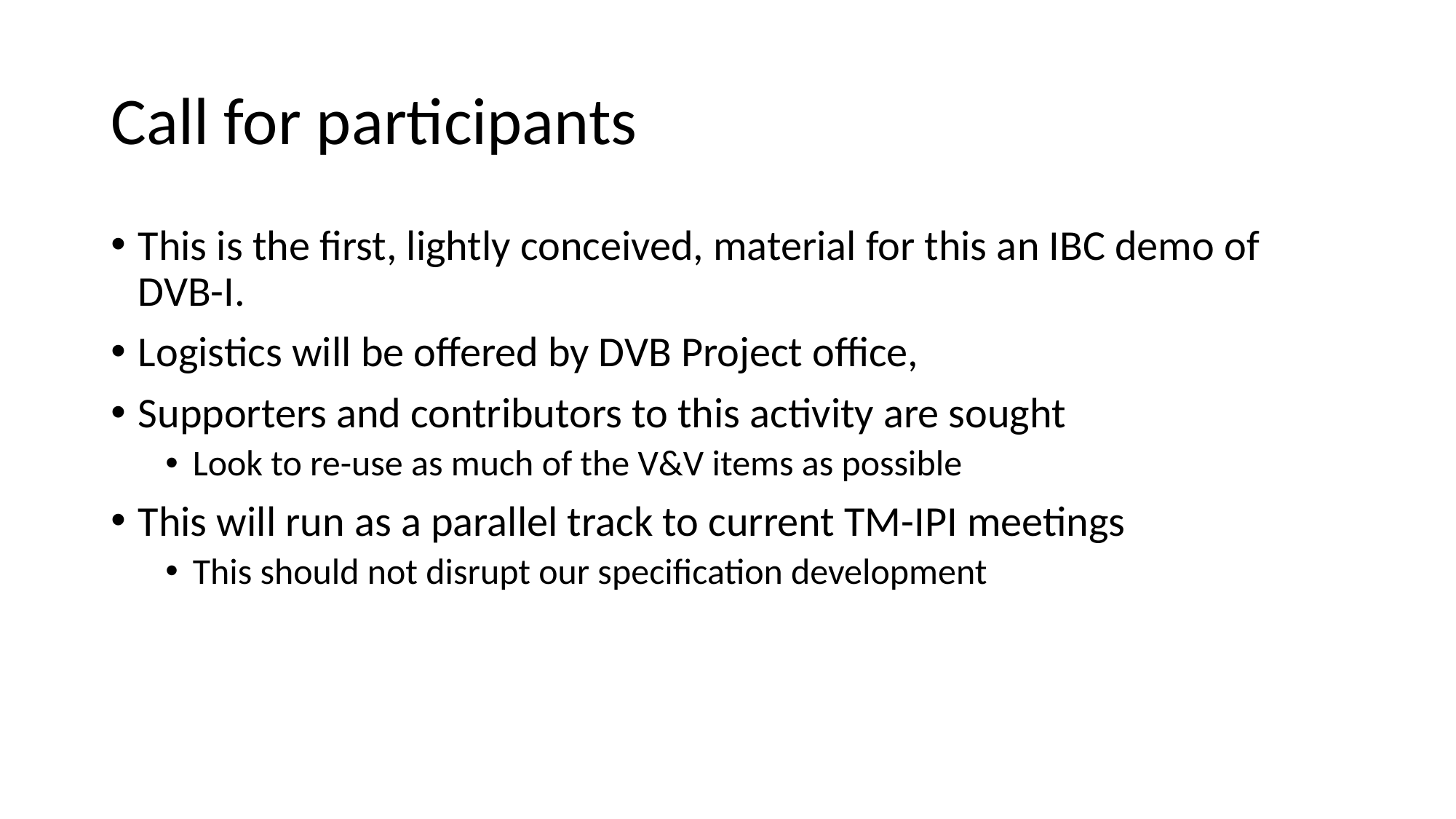

# Call for participants
This is the first, lightly conceived, material for this an IBC demo of DVB-I.
Logistics will be offered by DVB Project office,
Supporters and contributors to this activity are sought
Look to re-use as much of the V&V items as possible
This will run as a parallel track to current TM-IPI meetings
This should not disrupt our specification development